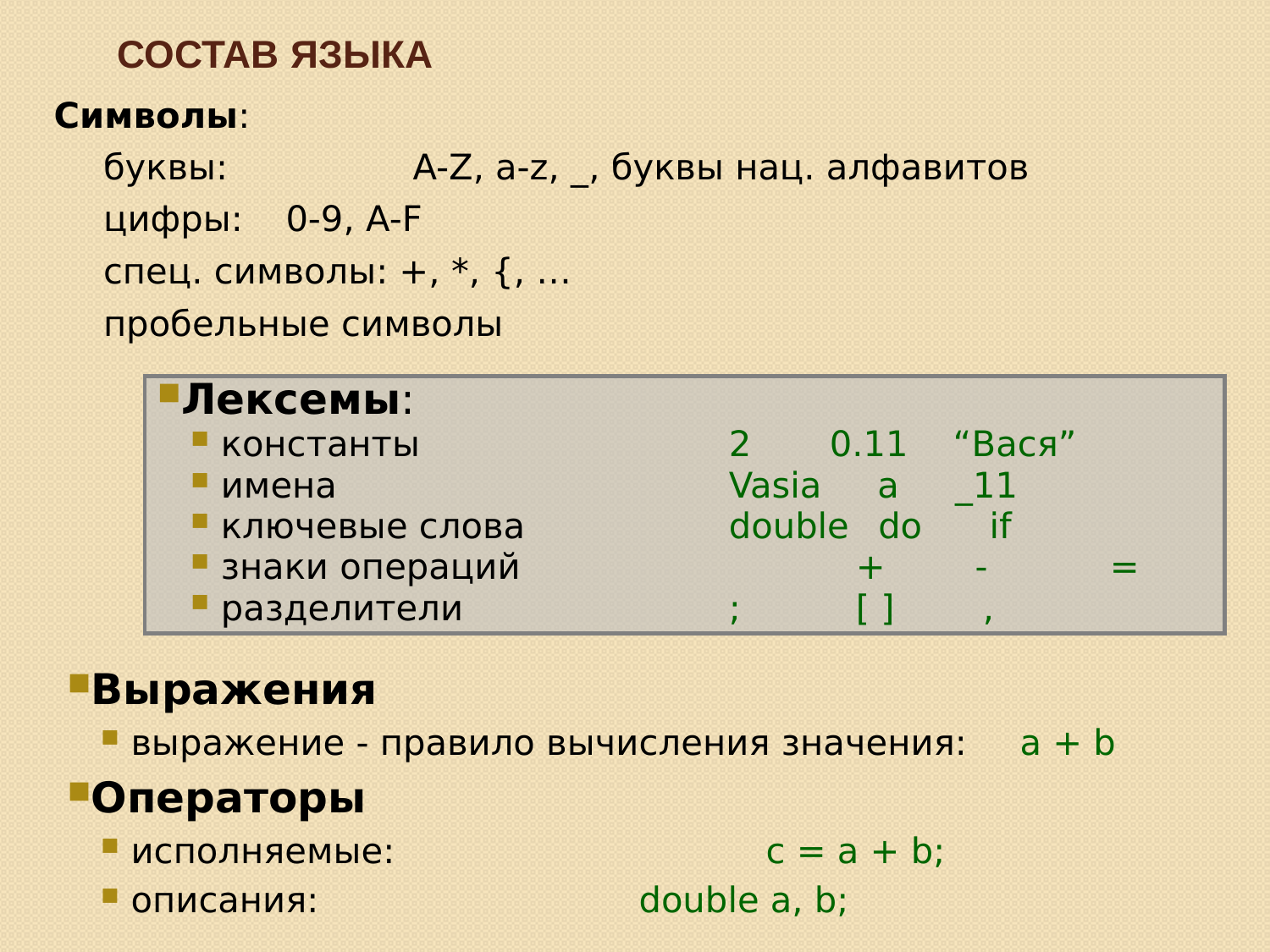

# Состав языка
Символы:
буквы: 		  A-Z, a-z, _, буквы нац. алфавитов
цифры: 	  0-9, A-F
спец. символы: +, *, {, …
пробельные символы
Лексемы:
константы			2       0.11    “Вася”
имена				Vasia     a     _11
ключевые слова		double	  do      if
знаки операций			+        -       	=
разделители			;   	[ ] 	,
Выражения
выражение - правило вычисления значения:	a + b
Операторы
исполняемые:			c = a + b;
описания:			double a, b;